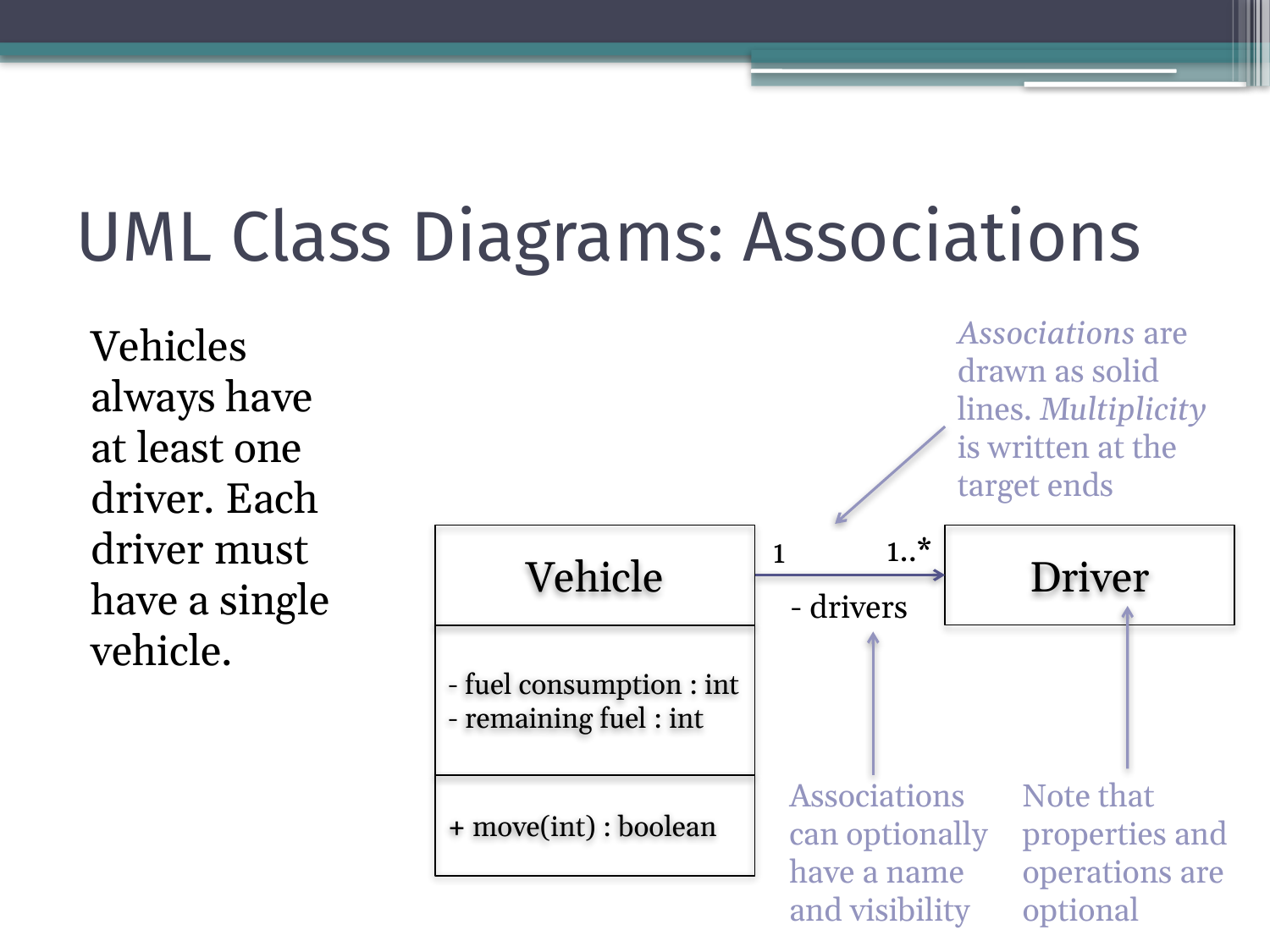

# UML Class Diagrams: Associations
Associations are drawn as solid lines. Multiplicity is written at the target ends

Vehicles always have at least one driver. Each driver must have a single vehicle.
1..*
Driver
Vehicle
1
- drivers
- fuel consumption : int
- remaining fuel : int
Associations can optionally have a name and visibility
Note that properties and operations are optional
+ move(int) : boolean